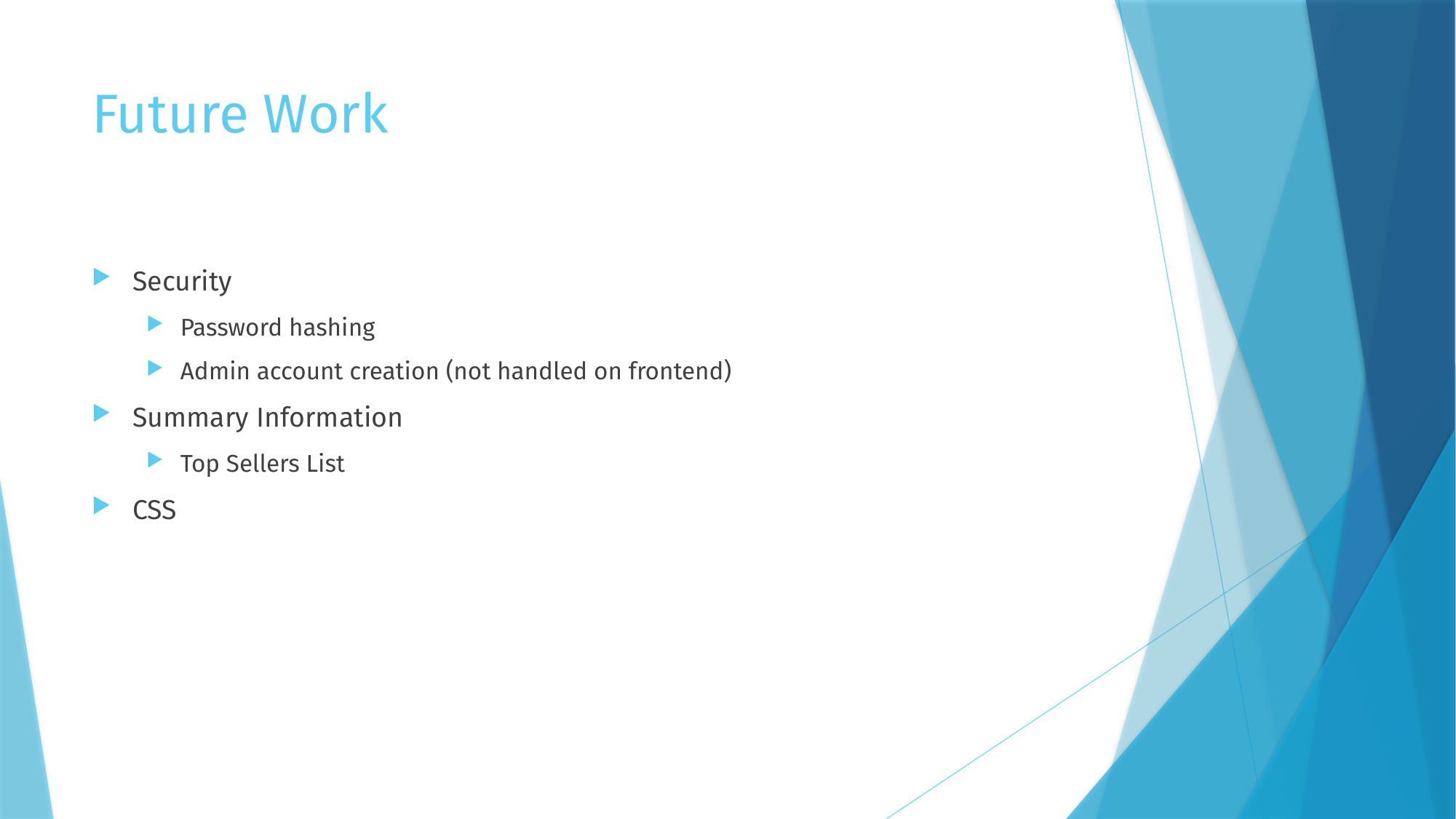

# Future Work
Security
Password hashing
Admin account creation (not handled on frontend)
Summary Information
Top Sellers List
CSS